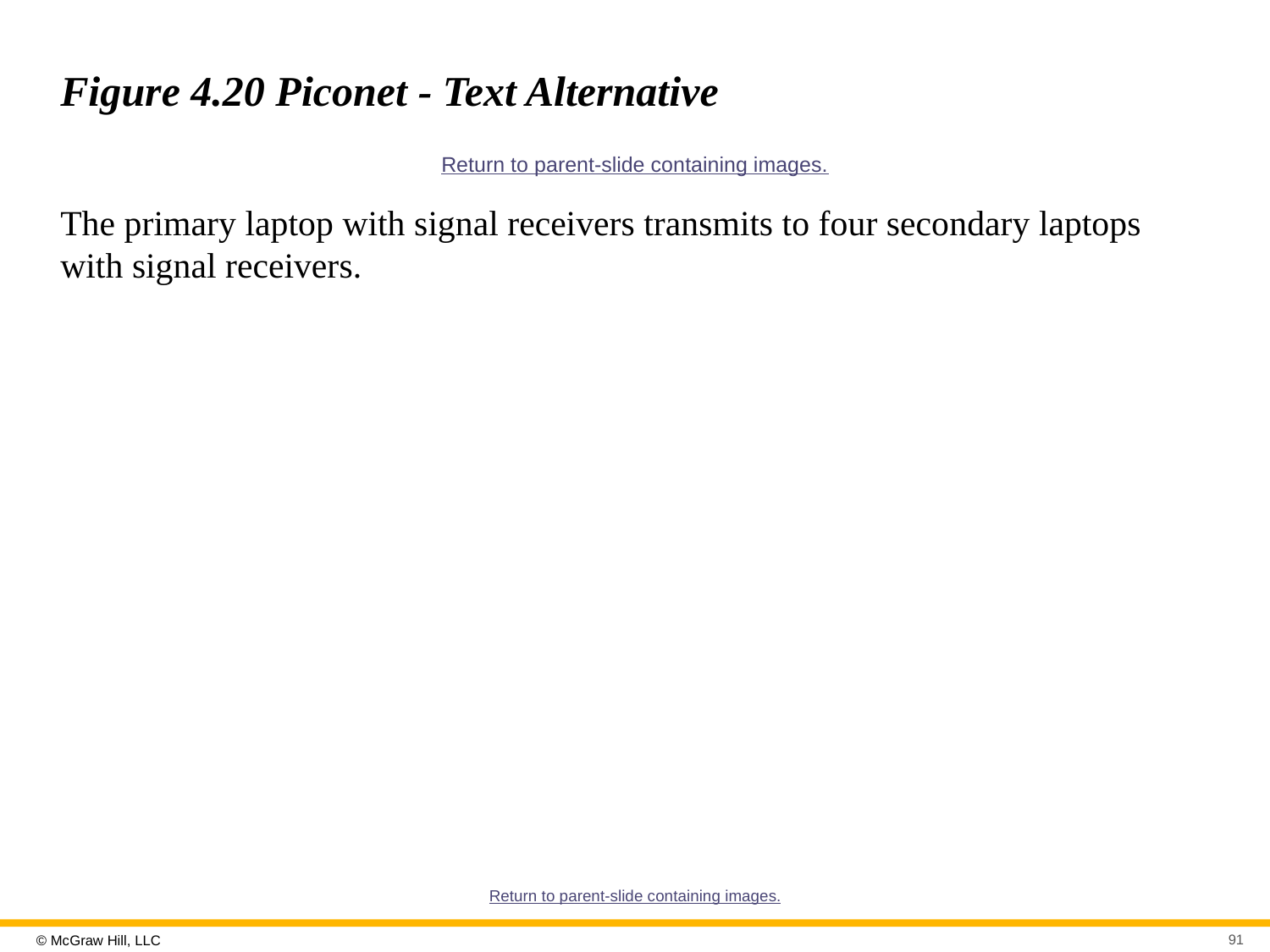

# Figure 4.20 Piconet - Text Alternative
Return to parent-slide containing images.
The primary laptop with signal receivers transmits to four secondary laptops with signal receivers.
Return to parent-slide containing images.
91